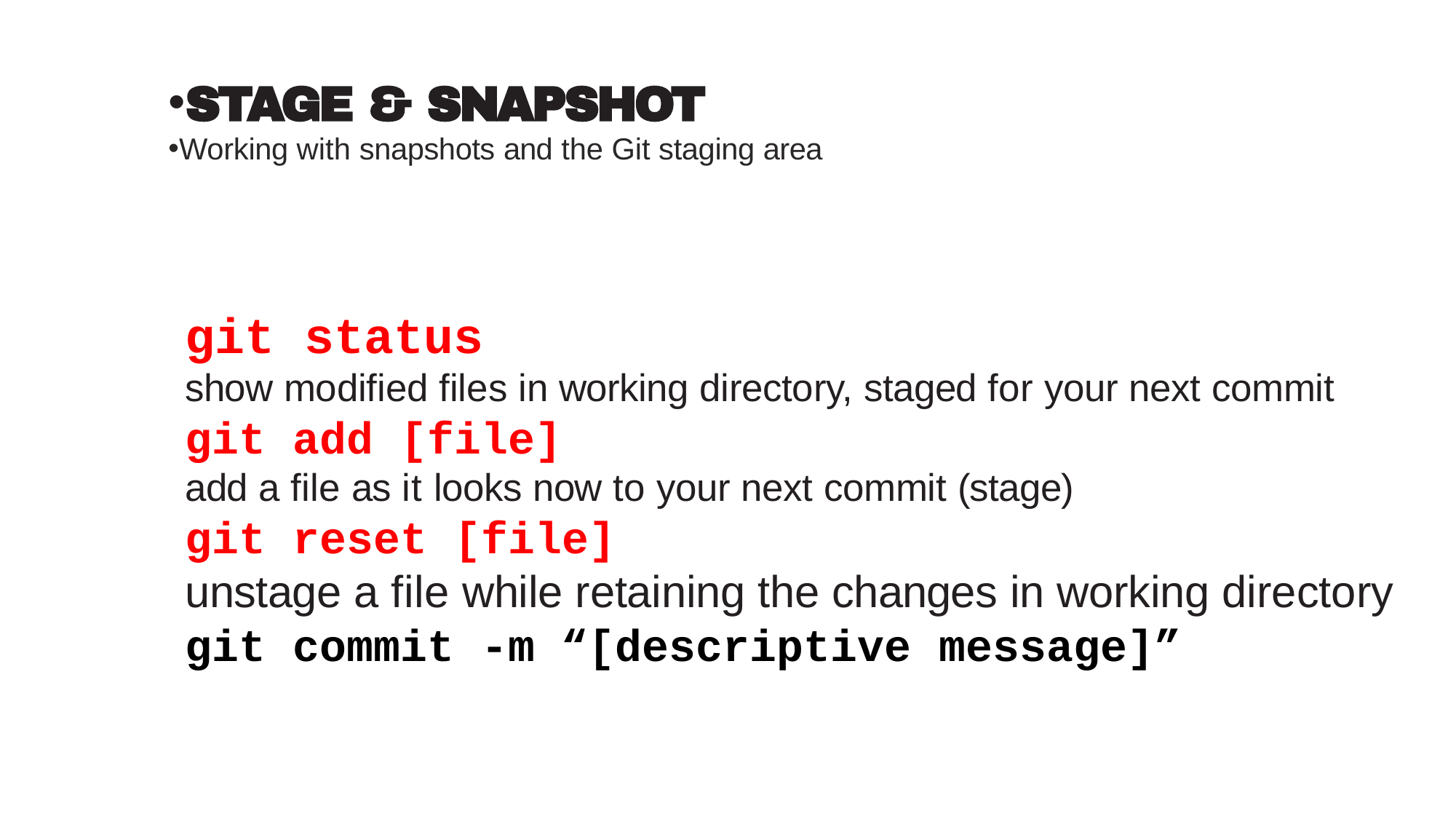

STAGE & SNAPSHOT
Working with snapshots and the Git staging area
# git status show modified files in working directory, staged for your next commit git add [file] add a file as it looks now to your next commit (stage) git reset [file] unstage a file while retaining the changes in working directory git commit -m “[descriptive message]”